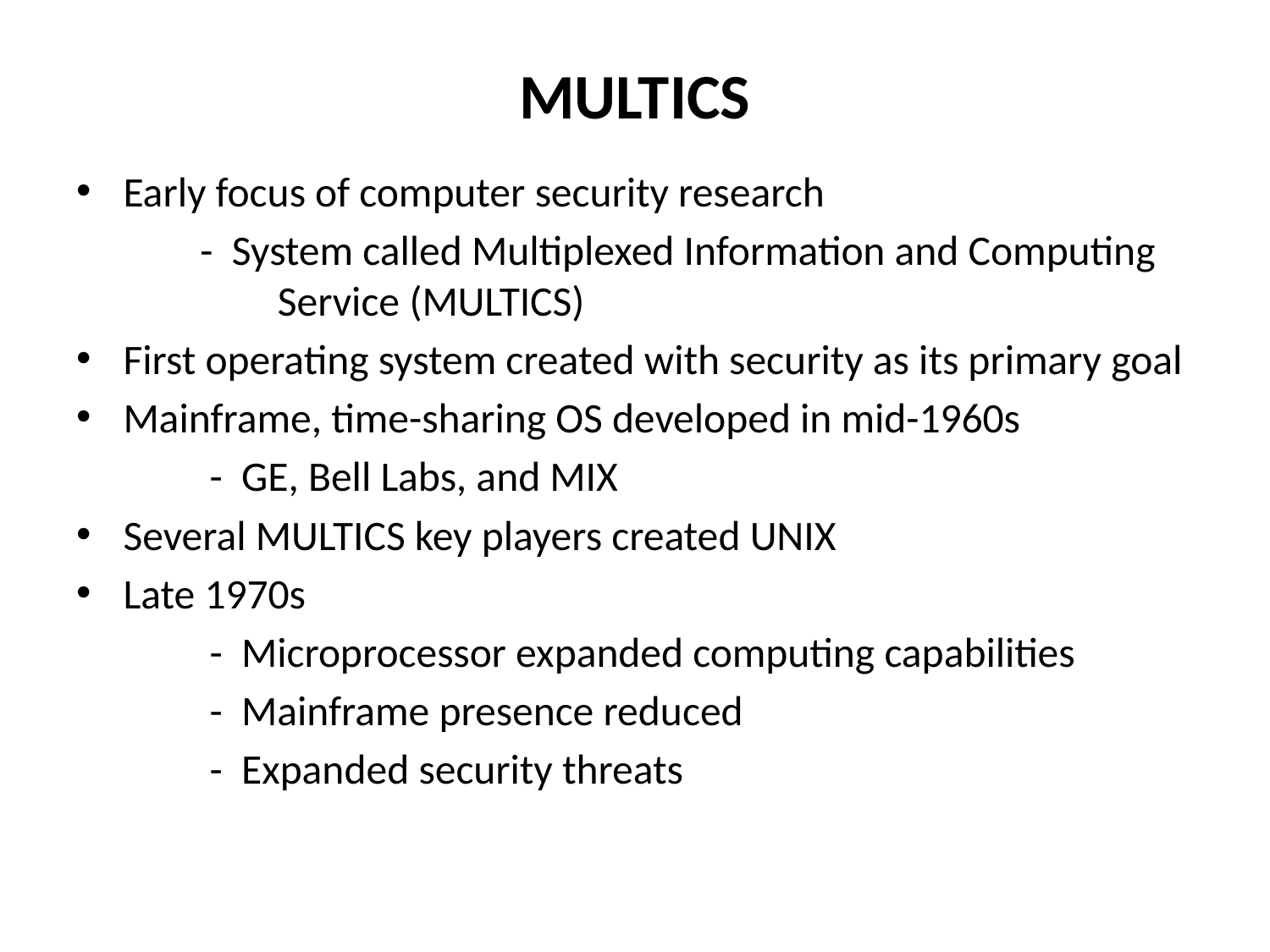

# MULTICS
Early focus of computer security research
             -  System called Multiplexed Information and Computing         	   Service (MULTICS)
First operating system created with security as its primary goal
Mainframe, time-sharing OS developed in mid-1960s
              -  GE, Bell Labs, and MIX
‏Several MULTICS key players created UNIX
Late 1970s
              -  Microprocessor expanded computing capabilities
              -  Mainframe presence reduced
              -  Expanded security threats